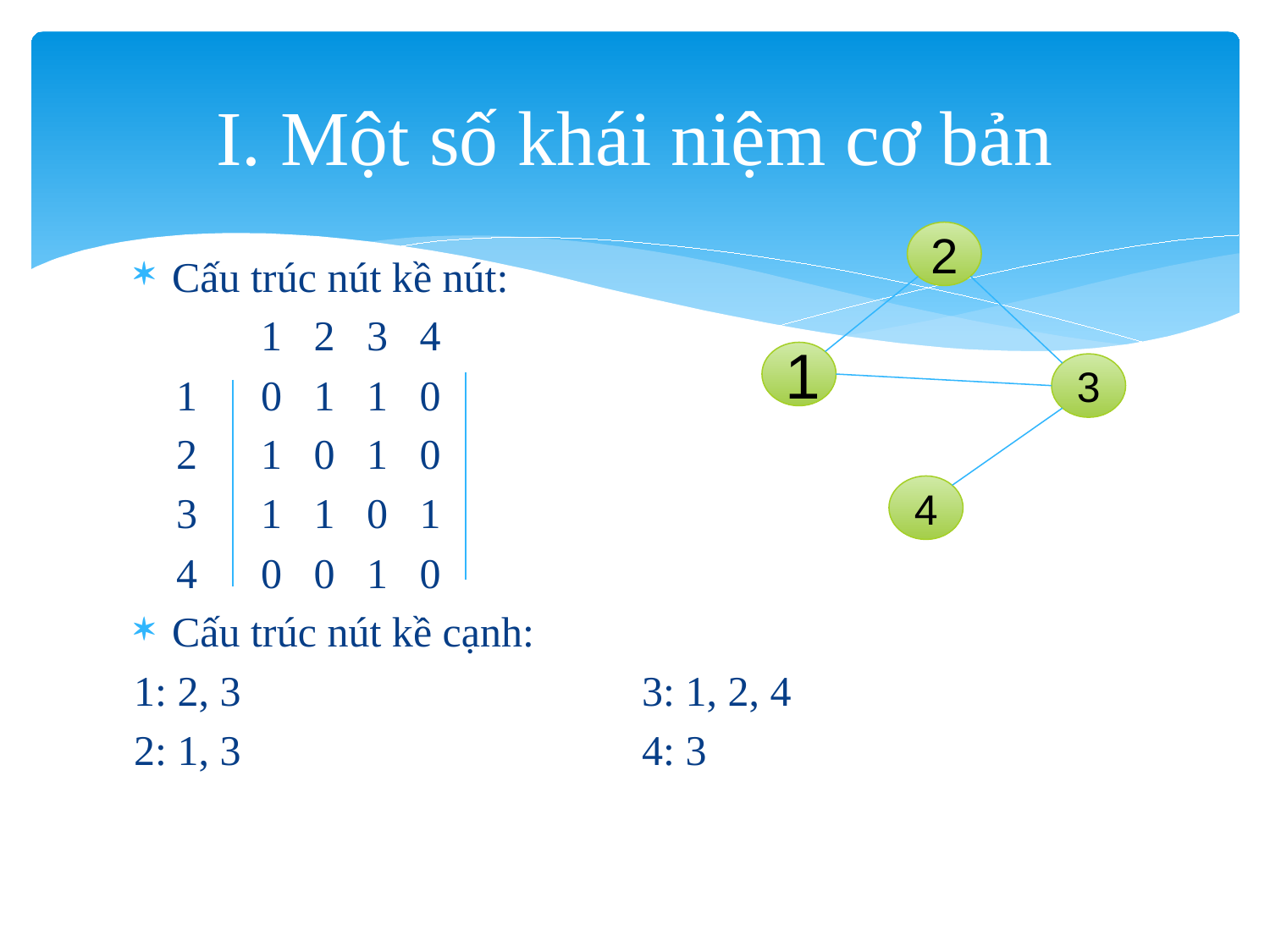

# I. Một số khái niệm cơ bản
2
1
3
4
Cấu trúc nút kề nút:
 	1   2   3   4
    1      0   1   1   0
    2      1   0   1   0
    3      1   1   0   1
    4      0   0   1   0
Cấu trúc nút kề cạnh:
1: 2, 3				3: 1, 2, 4
2: 1, 3				4: 3